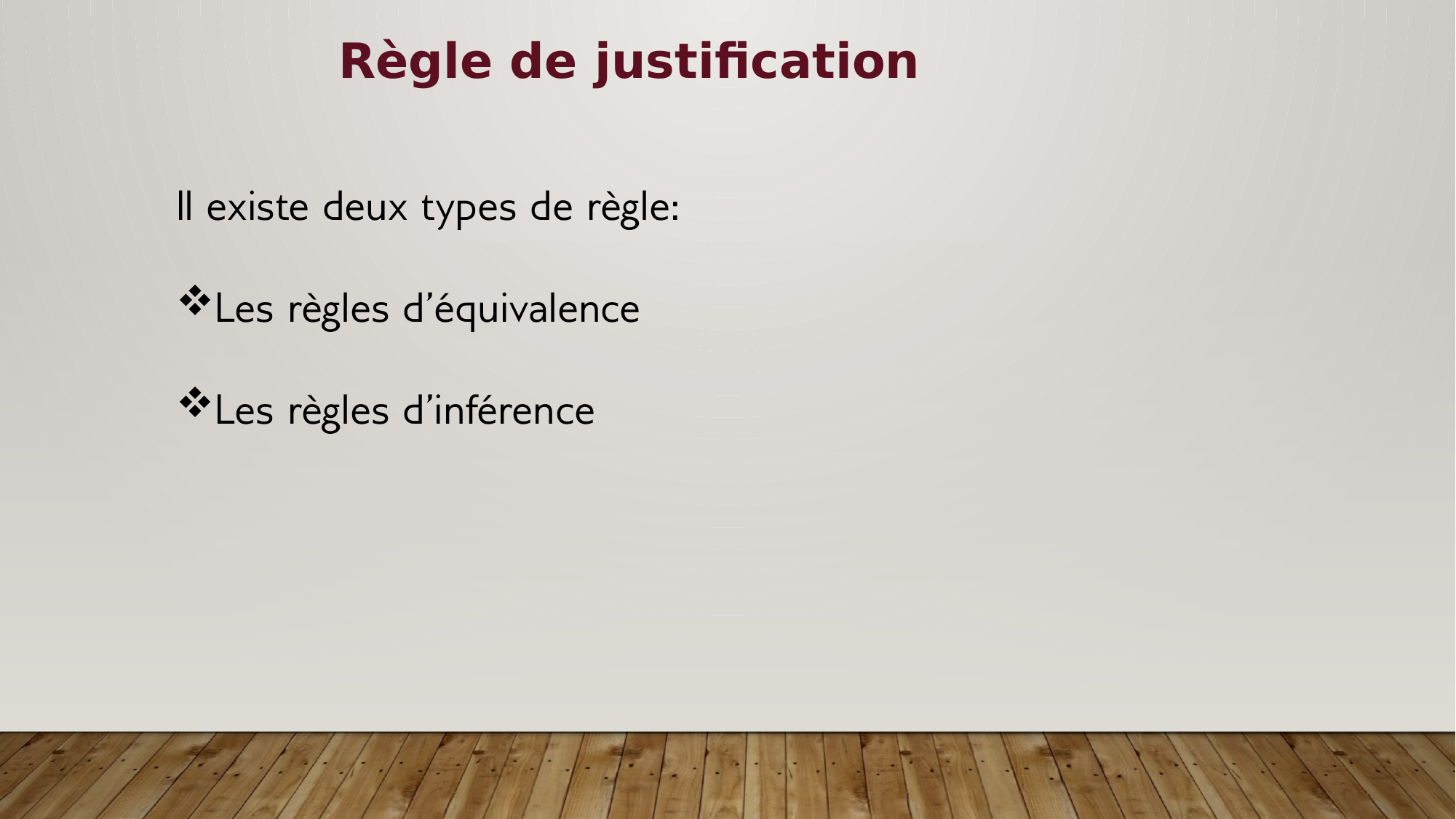

Règle de justification
Il existe deux types de règle:

Les règles d’équivalence

Les règles d’inférence